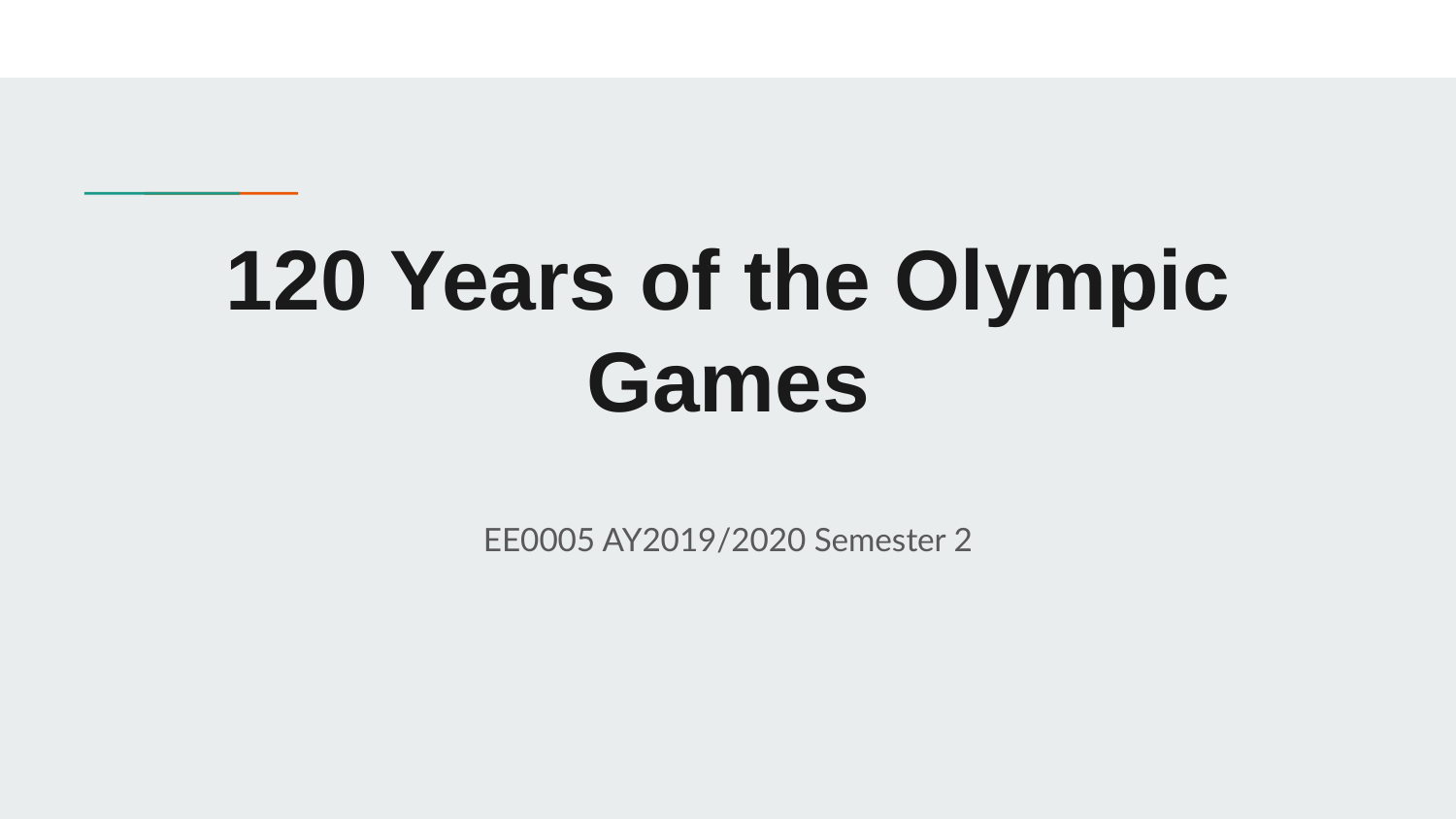

# 120 Years of the Olympic Games
EE0005 AY2019/2020 Semester 2